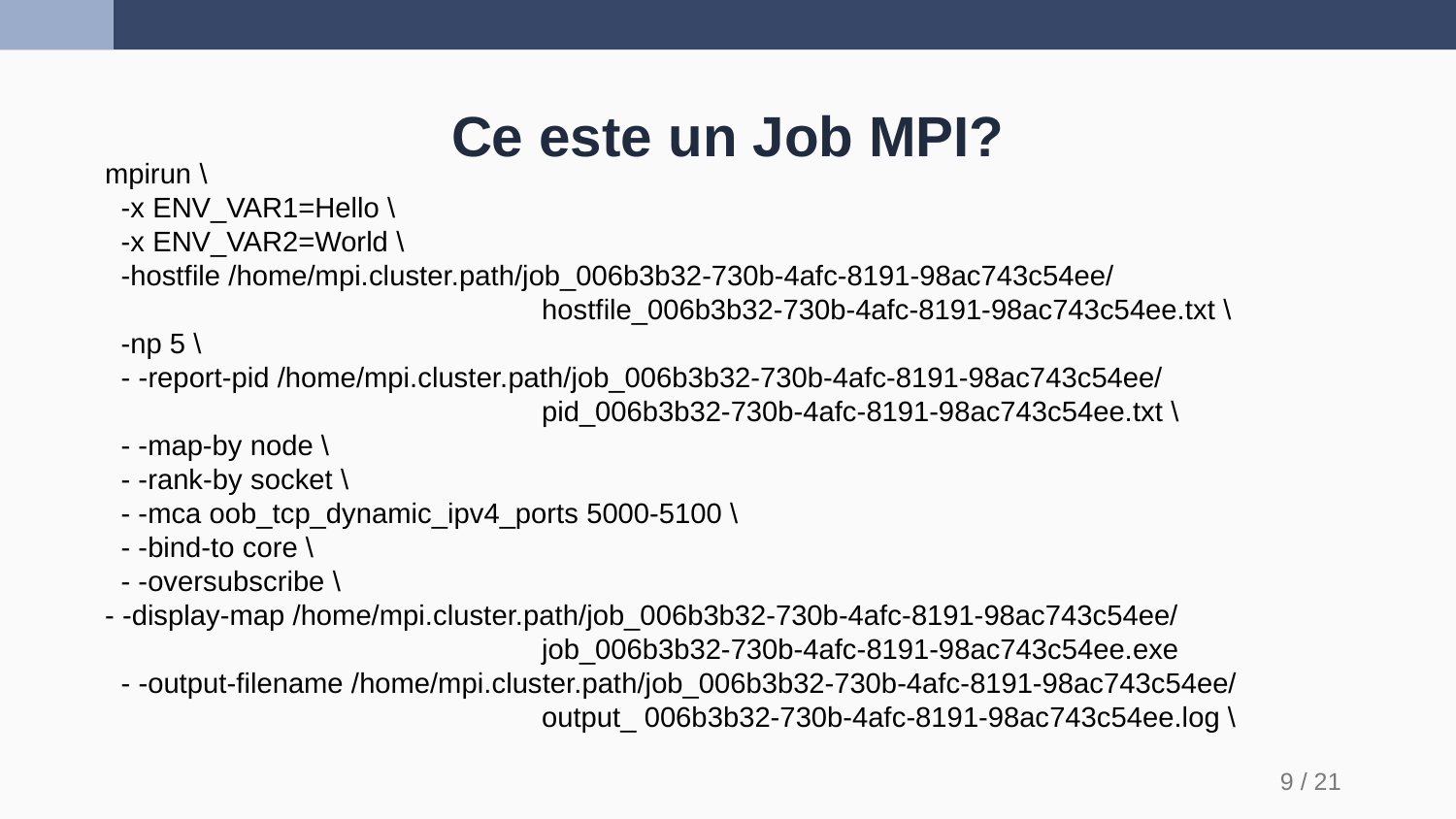

# Ce este un Job MPI?
mpirun \
  -x ENV_VAR1=Hello \
  -x ENV_VAR2=World \
  -hostfile /home/mpi.cluster.path/job_006b3b32-730b-4afc-8191-98ac743c54ee/
			hostfile_006b3b32-730b-4afc-8191-98ac743c54ee.txt \
  -np 5 \
  - -report-pid /home/mpi.cluster.path/job_006b3b32-730b-4afc-8191-98ac743c54ee/
			pid_006b3b32-730b-4afc-8191-98ac743c54ee.txt \
  - -map-by node \
  - -rank-by socket \
  - -mca oob_tcp_dynamic_ipv4_ports 5000-5100 \
  - -bind-to core \
  - -oversubscribe \
- -display-map /home/mpi.cluster.path/job_006b3b32-730b-4afc-8191-98ac743c54ee/
			job_006b3b32-730b-4afc-8191-98ac743c54ee.exe
  - -output-filename /home/mpi.cluster.path/job_006b3b32-730b-4afc-8191-98ac743c54ee/
			output_ 006b3b32-730b-4afc-8191-98ac743c54ee.log \
9 / 21